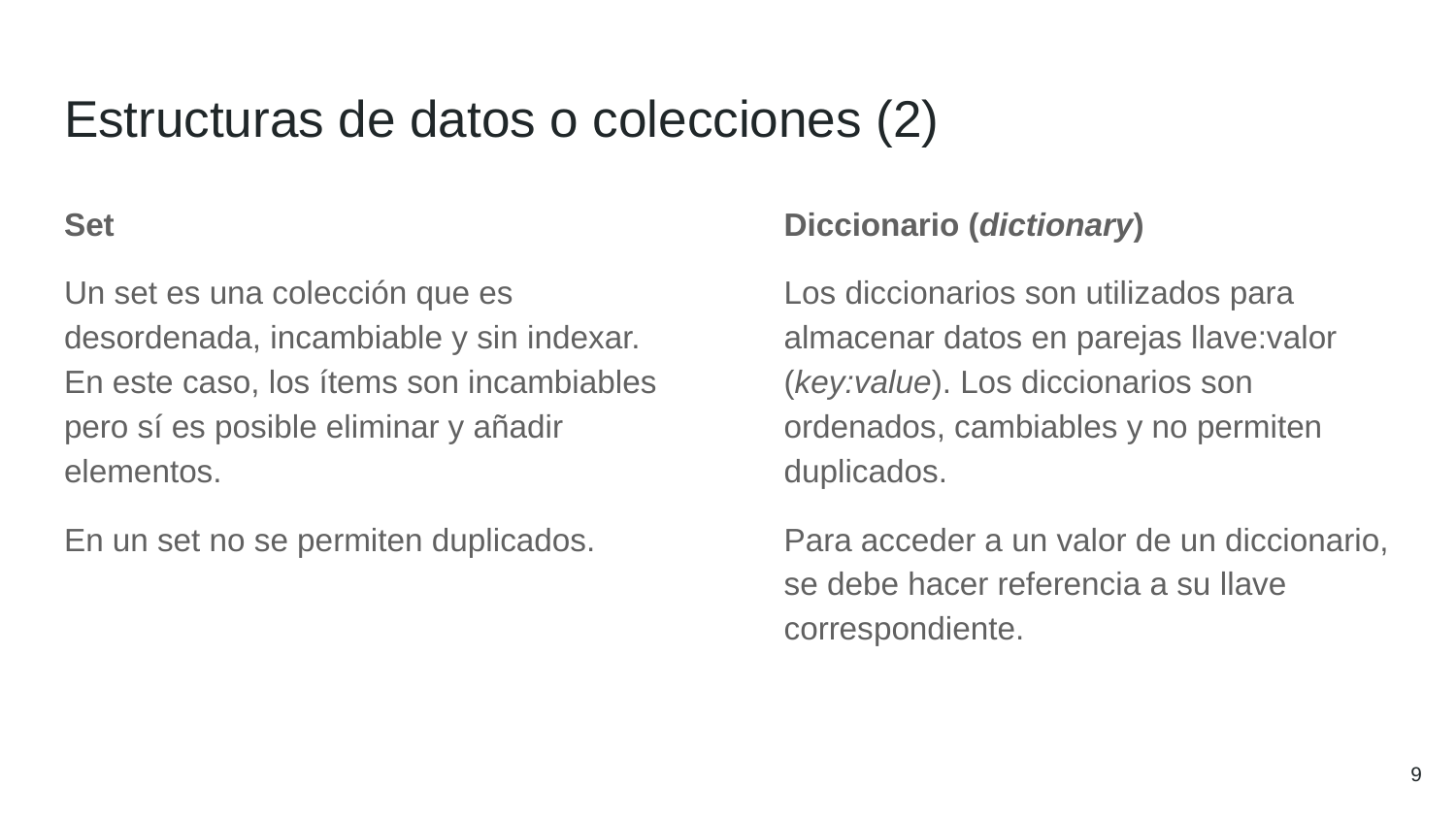

# Estructuras de datos o colecciones (2)

Set
Un set es una colección que es desordenada, incambiable y sin indexar. En este caso, los ítems son incambiables pero sí es posible eliminar y añadir elementos.
En un set no se permiten duplicados.
Diccionario (dictionary)
Los diccionarios son utilizados para almacenar datos en parejas llave:valor (key:value). Los diccionarios son ordenados, cambiables y no permiten duplicados.
Para acceder a un valor de un diccionario, se debe hacer referencia a su llave correspondiente.
9